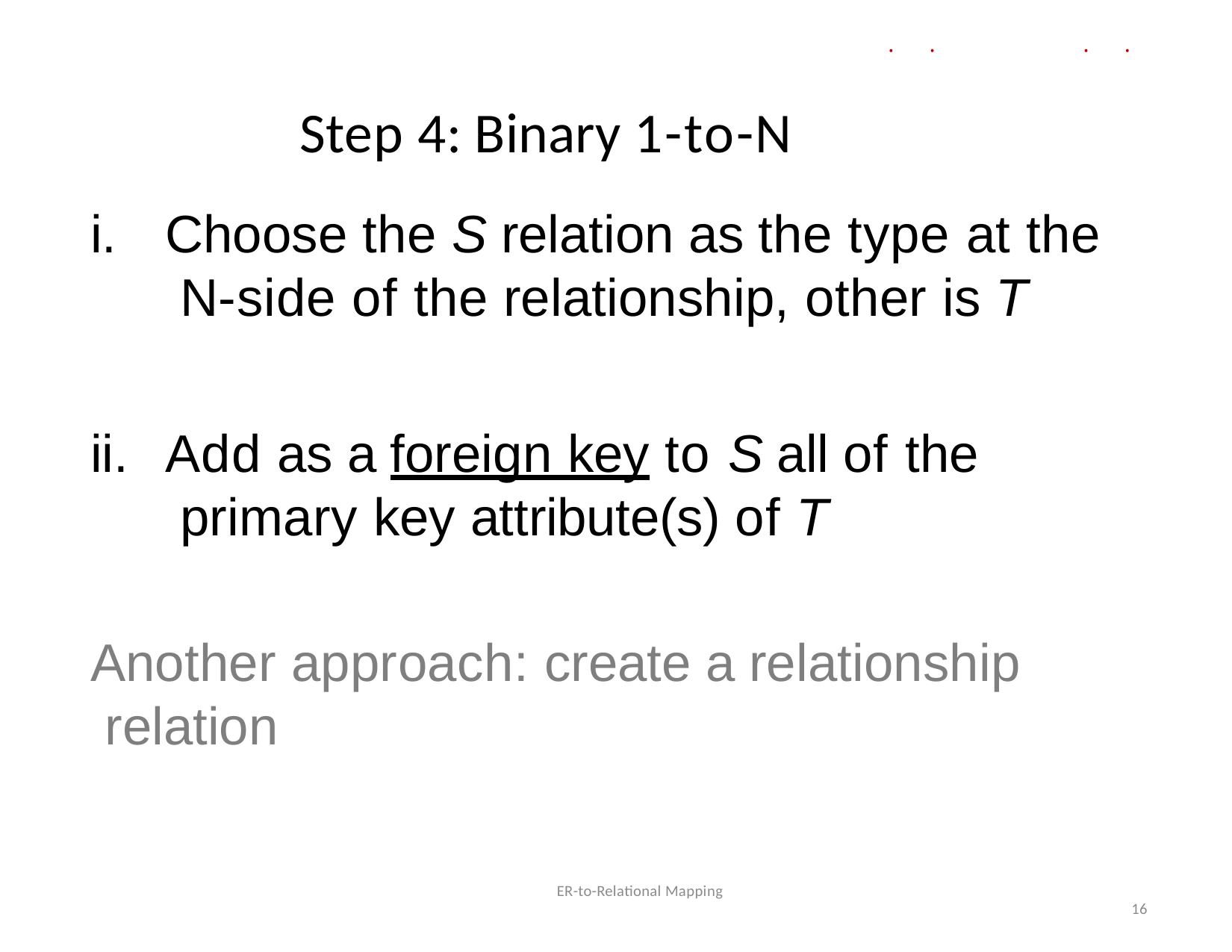

CS3200 – Database Design· ·· Spring 2018· ·· Derbinsky

# Step 4: Binary 1-to-N
Choose the S relation as the type at the  N-side of the relationship, other is T

Add as a foreign key to S all of the  primary key attribute(s) of T

Another approach: create a relationship  relation
ER-to-Relational Mapping
March 1, 2018
16